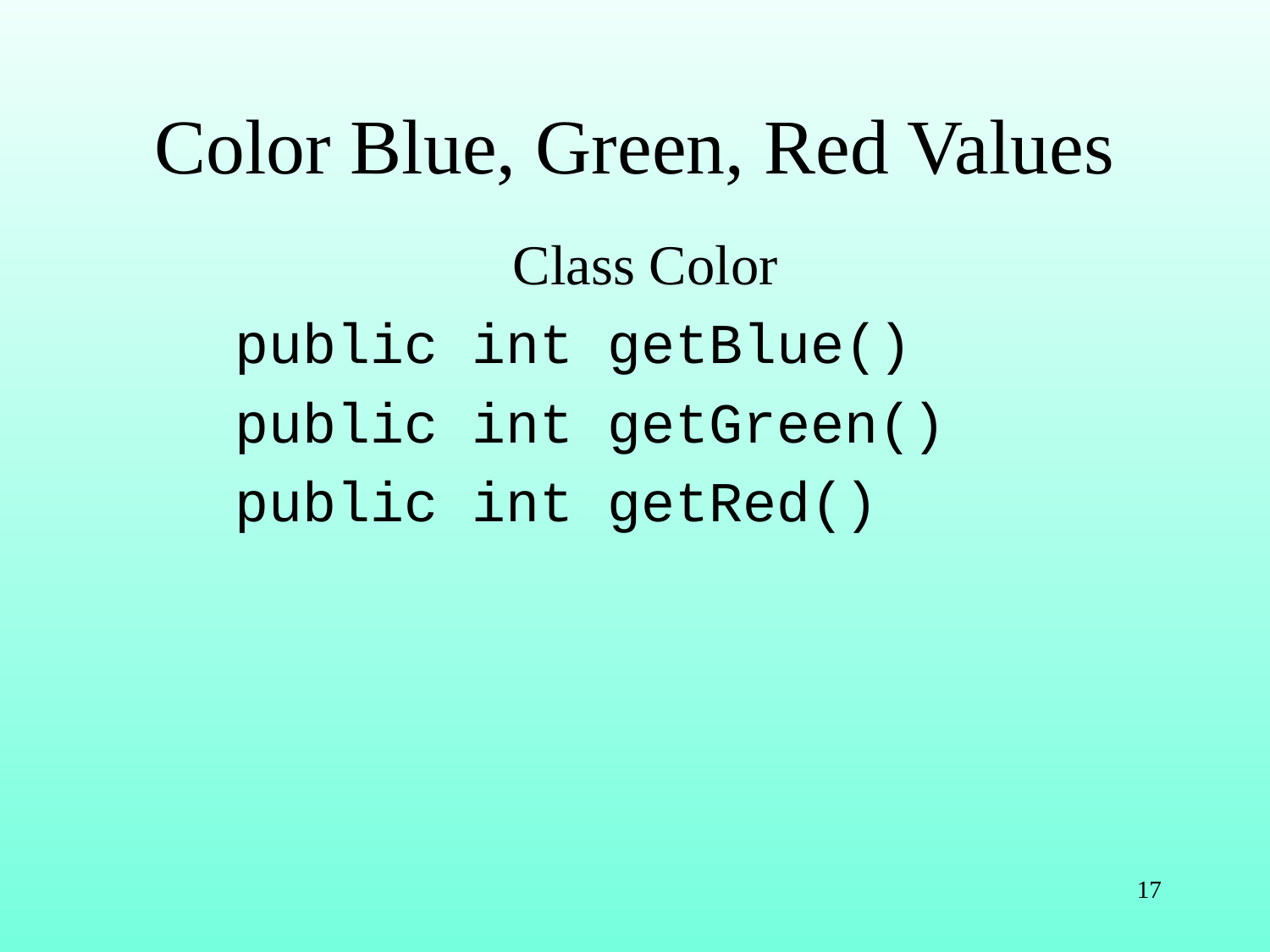

# Color Blue, Green, Red Values
Class Color
public int getBlue()
public int getGreen()
public int getRed()
17